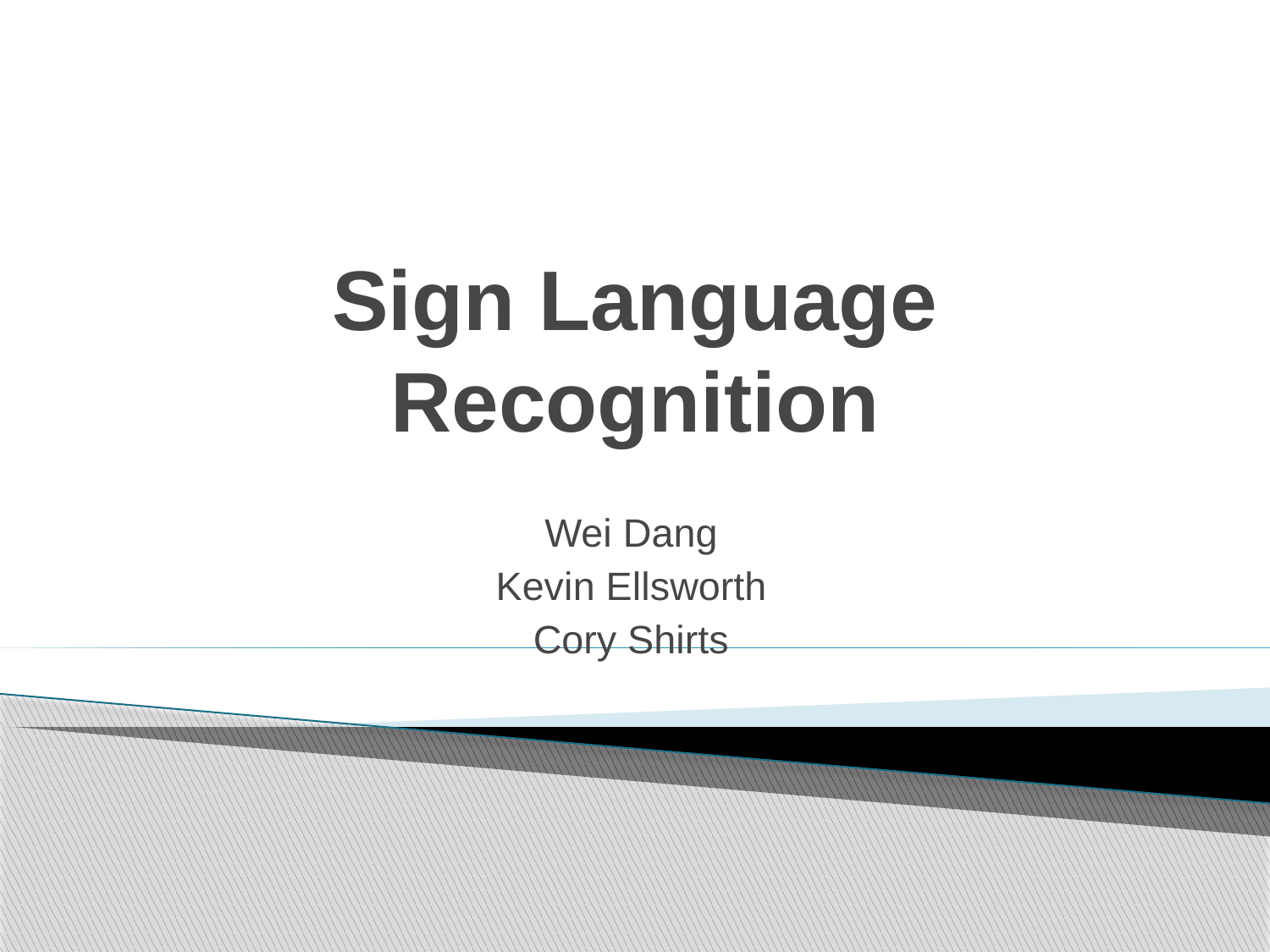

# Sign Language Recognition
Wei Dang
Kevin Ellsworth
Cory Shirts